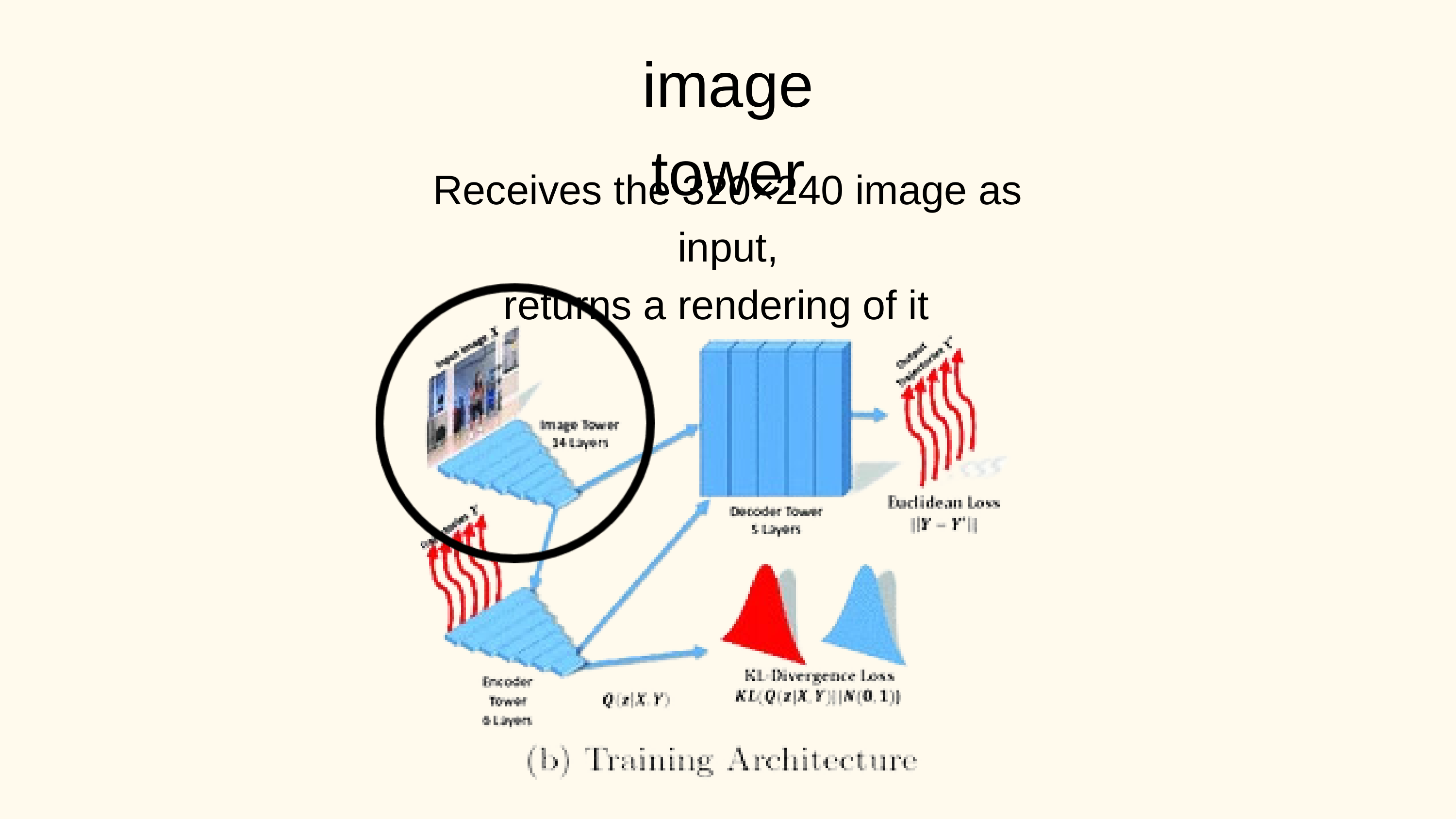

image tower
Receives the 320×240 image as input,
returns a rendering of it